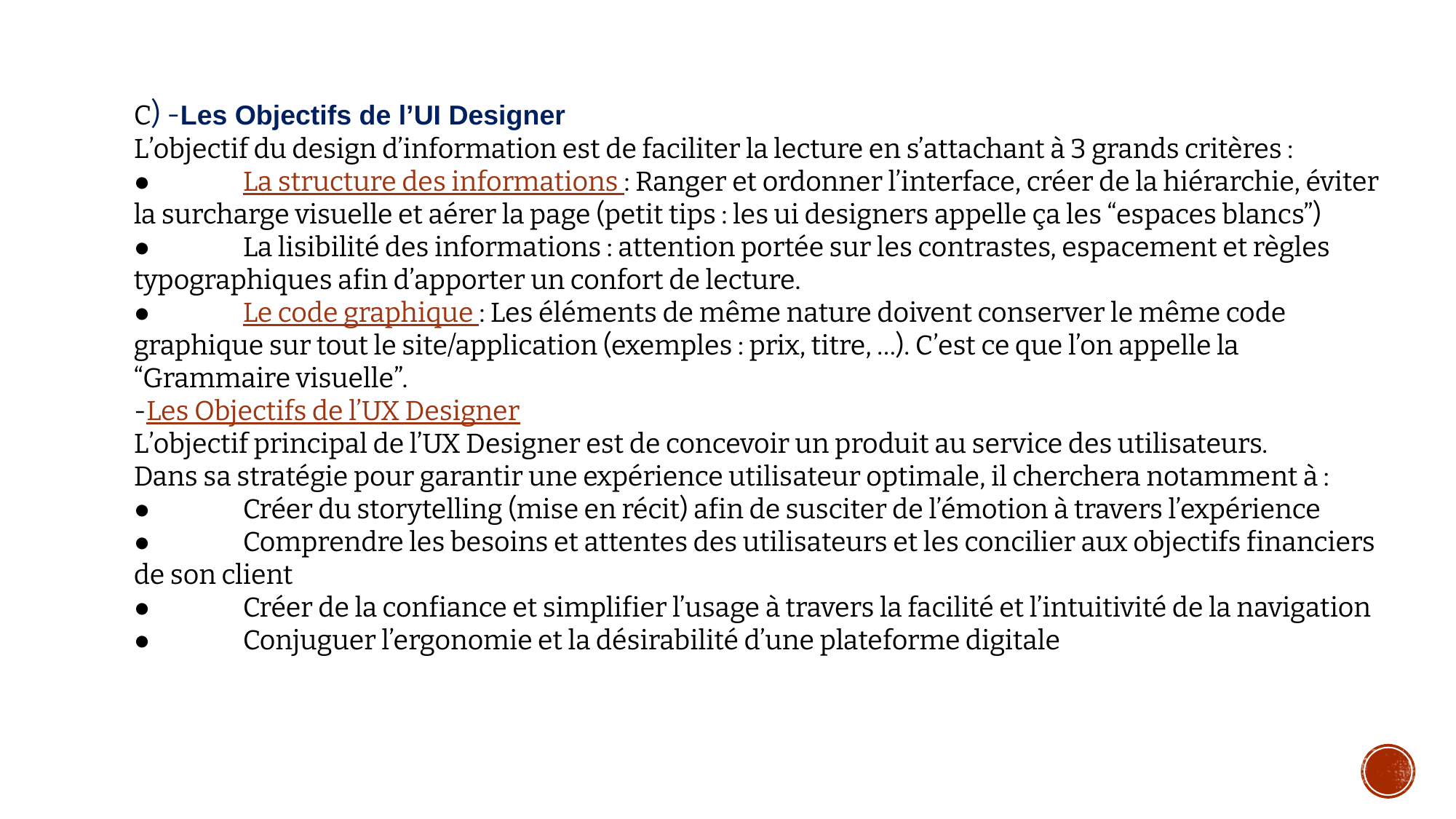

C) -Les Objectifs de l’UI Designer
L’objectif du design d’information est de faciliter la lecture en s’attachant à 3 grands critères :
●	La structure des informations : Ranger et ordonner l’interface, créer de la hiérarchie, éviter la surcharge visuelle et aérer la page (petit tips : les ui designers appelle ça les “espaces blancs”)
●	La lisibilité des informations : attention portée sur les contrastes, espacement et règles typographiques afin d’apporter un confort de lecture.
●	Le code graphique : Les éléments de même nature doivent conserver le même code graphique sur tout le site/application (exemples : prix, titre, …). C’est ce que l’on appelle la “Grammaire visuelle”.
-Les Objectifs de l’UX Designer
L’objectif principal de l’UX Designer est de concevoir un produit au service des utilisateurs.
Dans sa stratégie pour garantir une expérience utilisateur optimale, il cherchera notamment à :
●	Créer du storytelling (mise en récit) afin de susciter de l’émotion à travers l’expérience
●	Comprendre les besoins et attentes des utilisateurs et les concilier aux objectifs financiers de son client
●	Créer de la confiance et simplifier l’usage à travers la facilité et l’intuitivité de la navigation
●	Conjuguer l’ergonomie et la désirabilité d’une plateforme digitale